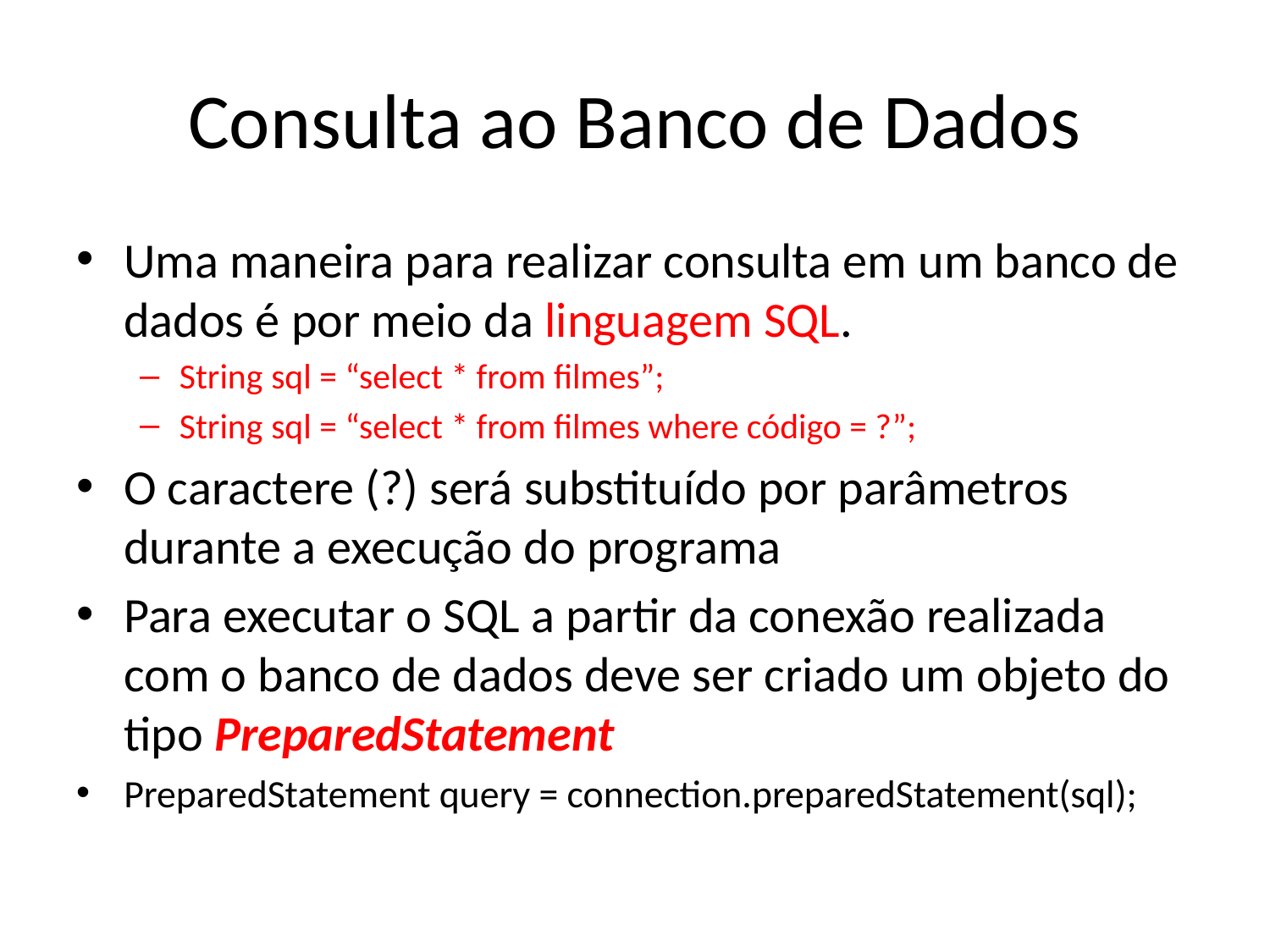

# Consulta ao Banco de Dados
Uma maneira para realizar consulta em um banco de dados é por meio da linguagem SQL.
String sql = “select * from filmes”;
String sql = “select * from filmes where código = ?”;
O caractere (?) será substituído por parâmetros durante a execução do programa
Para executar o SQL a partir da conexão realizada com o banco de dados deve ser criado um objeto do tipo PreparedStatement
PreparedStatement query = connection.preparedStatement(sql);